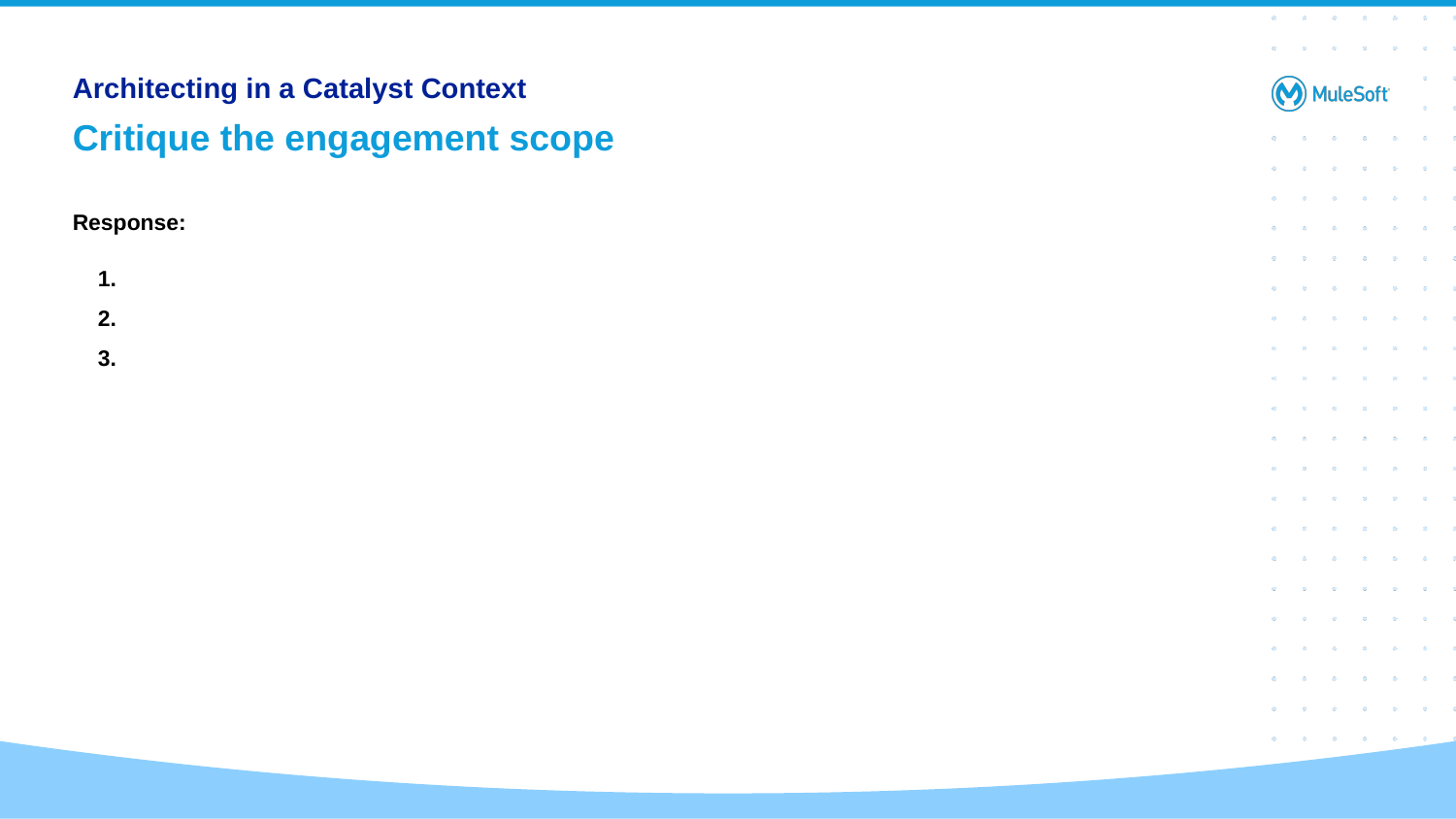

Architecting in a Catalyst Context
# Critique the engagement scope
Response: